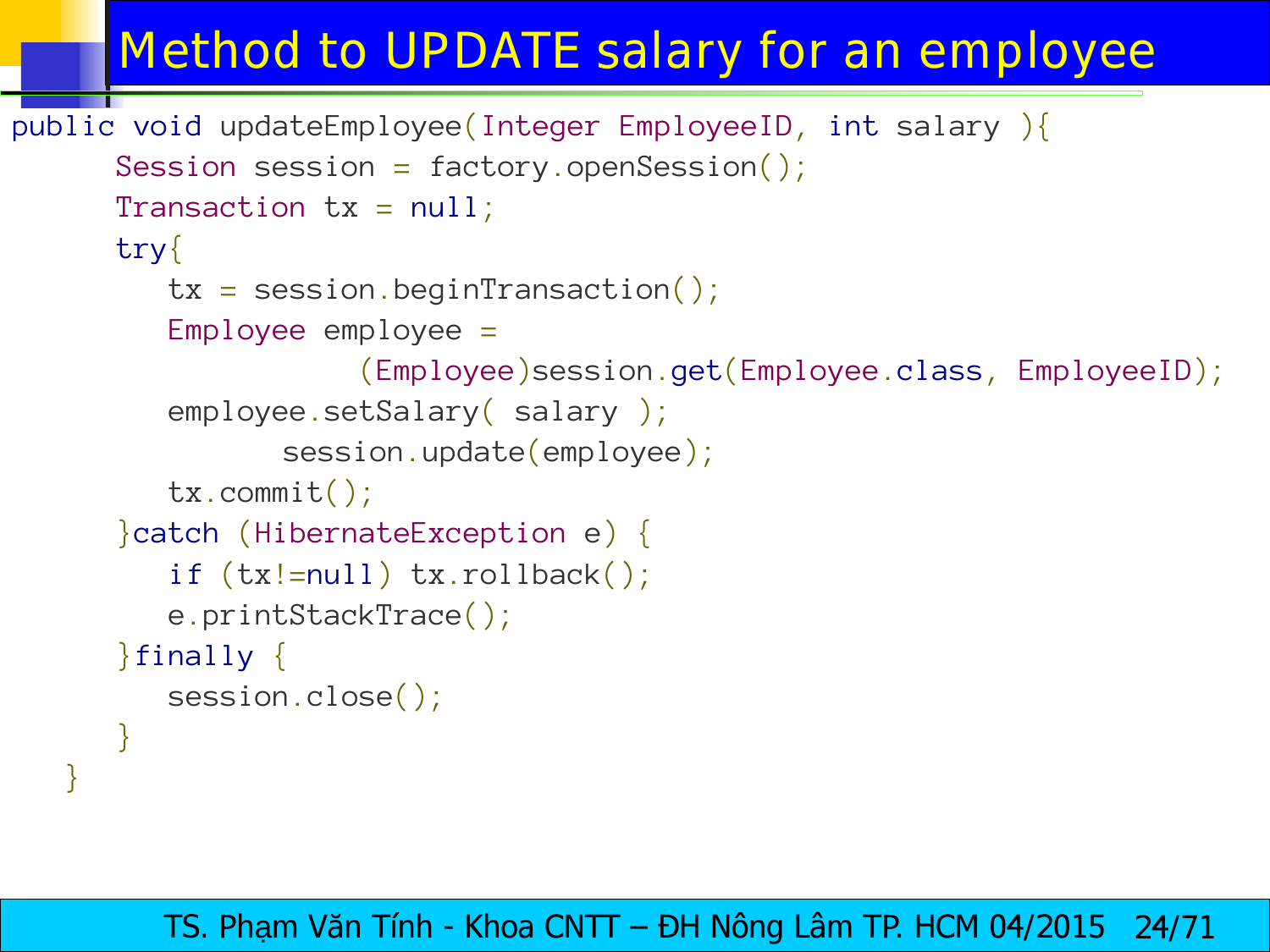

# Method to UPDATE salary for an employee
public void updateEmployee(Integer EmployeeID, int salary ){
      Session session = factory.openSession();
      Transaction tx = null;
      try{
         tx = session.beginTransaction();
         Employee employee =
                    (Employee)session.get(Employee.class, EmployeeID);
         employee.setSalary( salary );
		 session.update(employee);
         tx.commit();
      }catch (HibernateException e) {
         if (tx!=null) tx.rollback();
         e.printStackTrace();
      }finally {
         session.close();
      }
   }